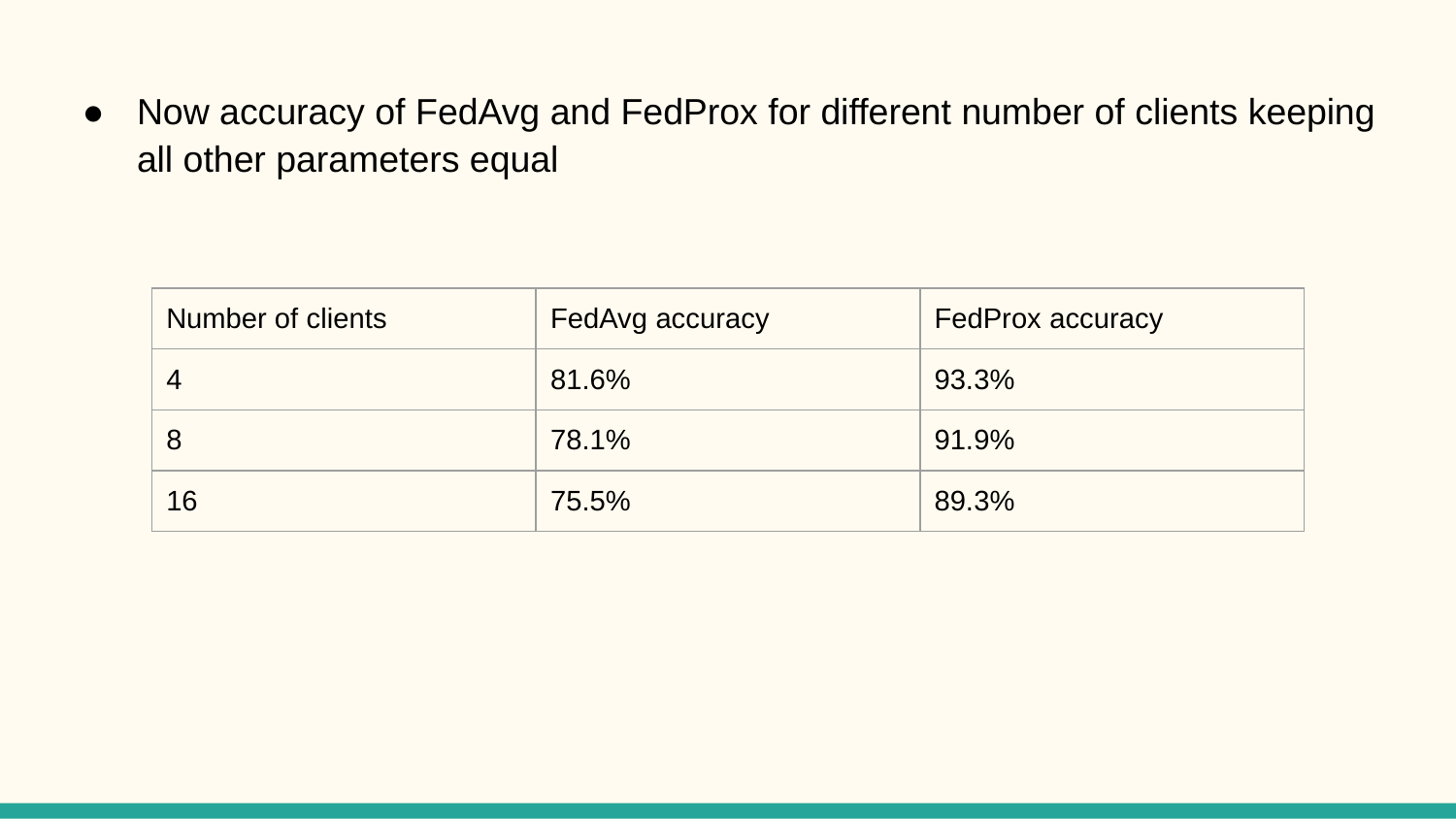

Now accuracy of FedAvg and FedProx for different number of clients keeping all other parameters equal
| Number of clients | FedAvg accuracy | FedProx accuracy |
| --- | --- | --- |
| 4 | 81.6% | 93.3% |
| 8 | 78.1% | 91.9% |
| 16 | 75.5% | 89.3% |